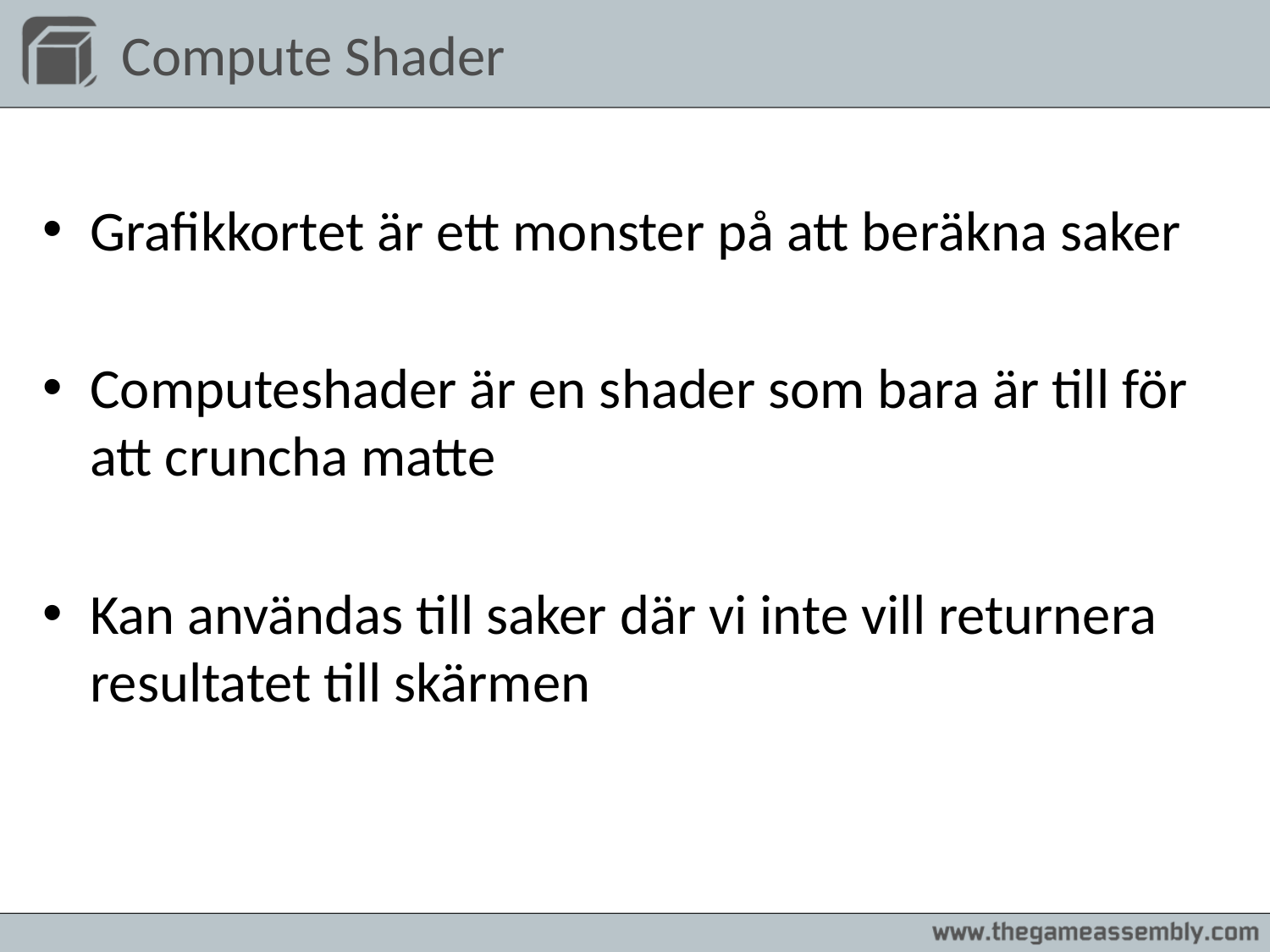

# Compute Shader

Grafikkortet är ett monster på att beräkna saker

Computeshader är en shader som bara är till för att cruncha matte

Kan användas till saker där vi inte vill returnera resultatet till skärmen